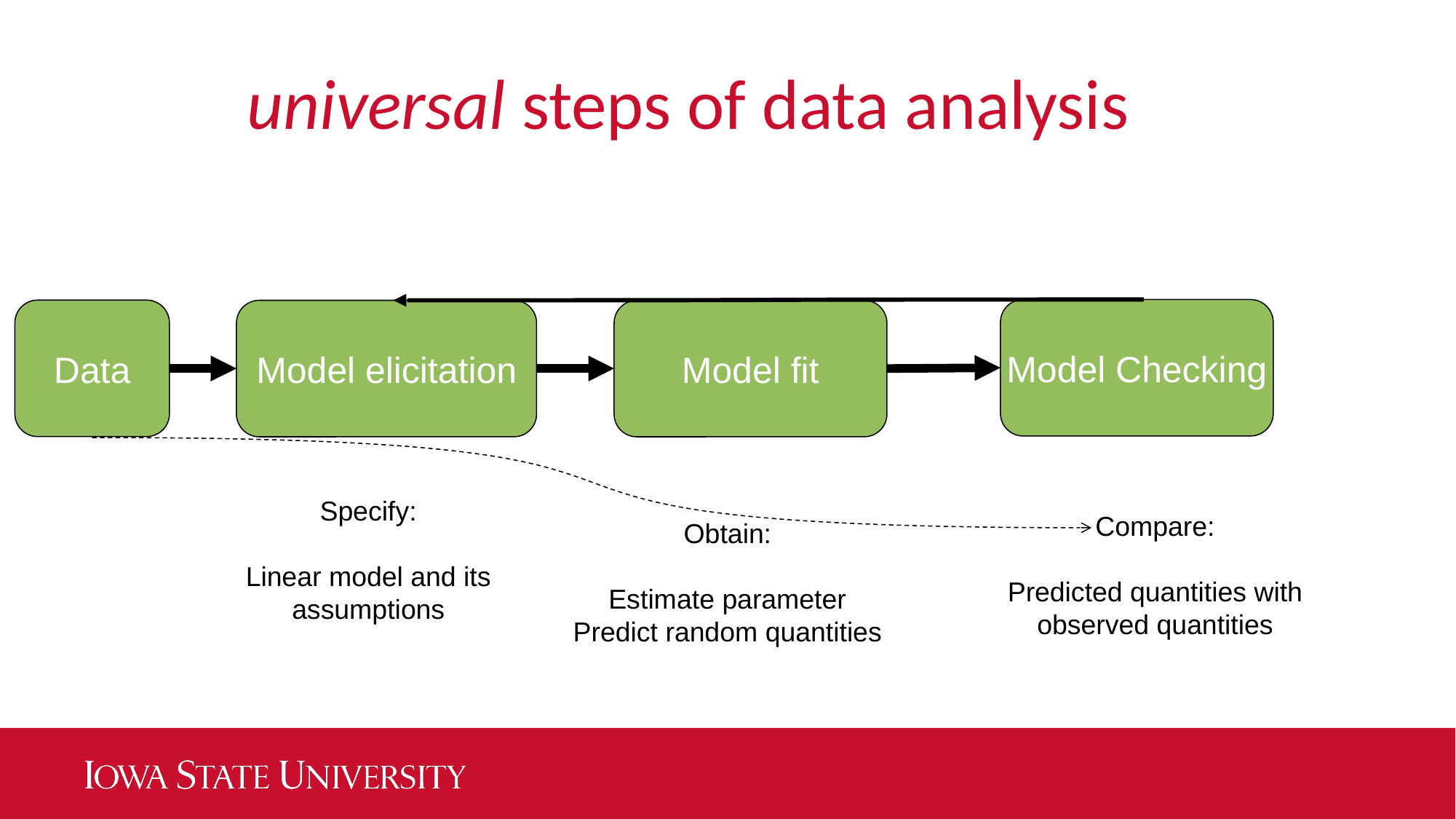

universal steps of data analysis
Model Checking
Data
Model elicitation
Model fit
Specify:

Linear model and its assumptions
Compare:

Predicted quantities with observed quantities
Obtain:

Estimate parameter
Predict random quantities